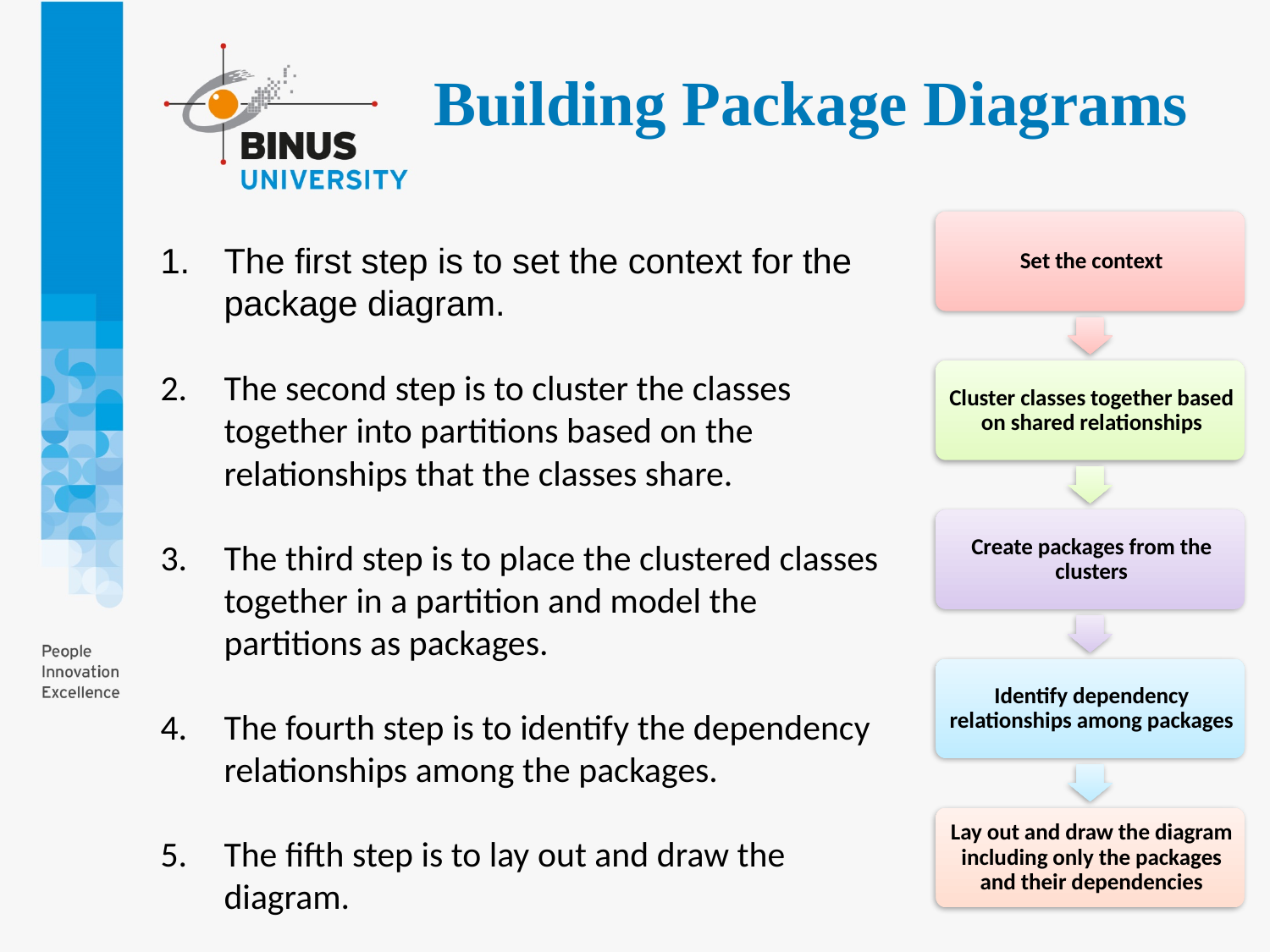

# Building Package Diagrams
Set the context

Cluster classes together based on shared relationships

Create packages from the clusters

Identify dependency relationships among packages

Lay out and draw the diagram including only the packages and their dependencies
The first step is to set the context for the package diagram.

The second step is to cluster the classes together into partitions based on the relationships that the classes share.

The third step is to place the clustered classes together in a partition and model the partitions as packages.

The fourth step is to identify the dependency relationships among the packages.

The fifth step is to lay out and draw the diagram.